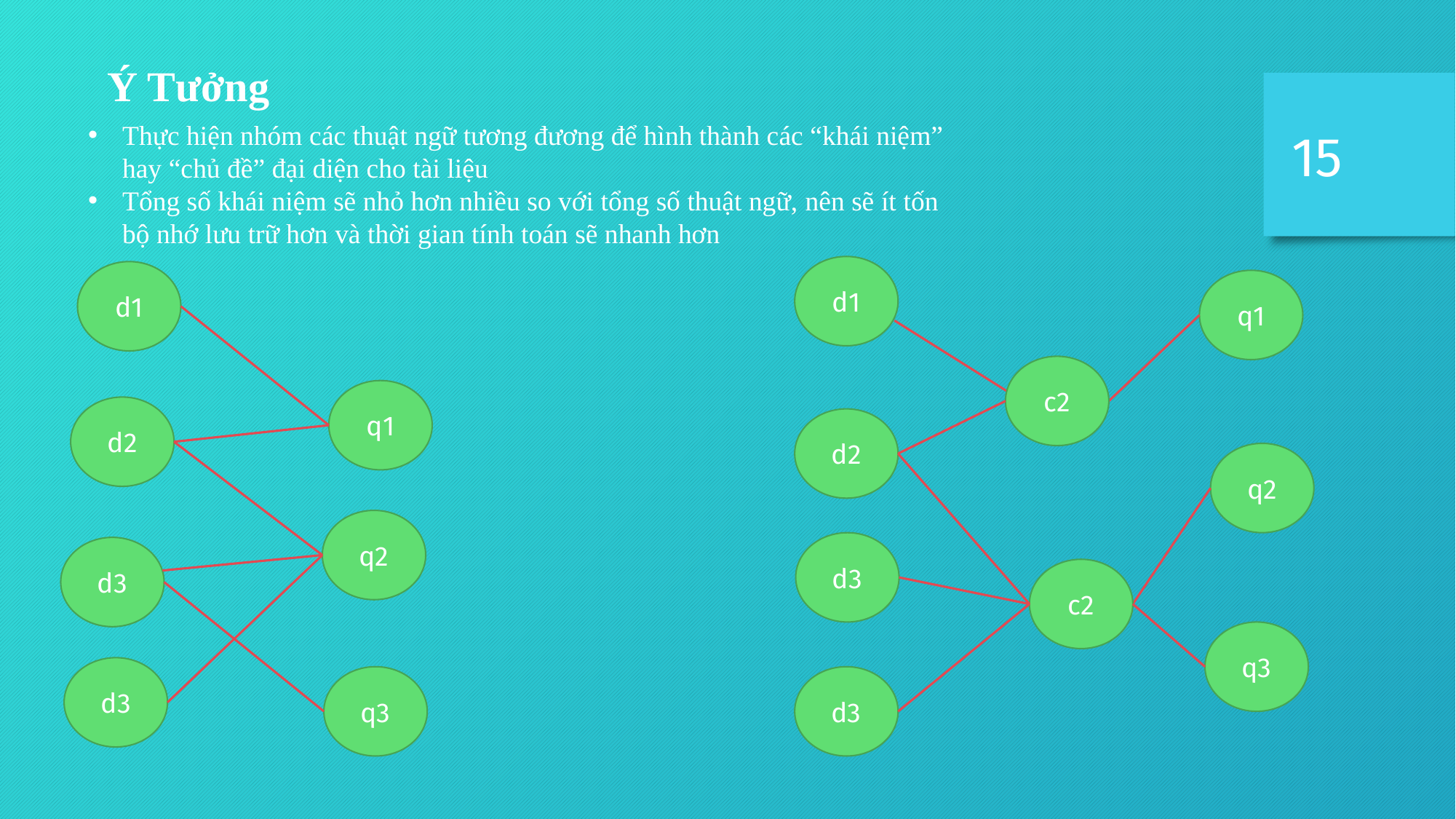

Ý Tưởng
15
Thực hiện nhóm các thuật ngữ tương đương để hình thành các “khái niệm” hay “chủ đề” đại diện cho tài liệu
Tổng số khái niệm sẽ nhỏ hơn nhiều so với tổng số thuật ngữ, nên sẽ ít tốn bộ nhớ lưu trữ hơn và thời gian tính toán sẽ nhanh hơn
d1
d1
q1
c2
q1
d2
d2
q2
q2
d3
d3
c2
q3
d3
q3
d3